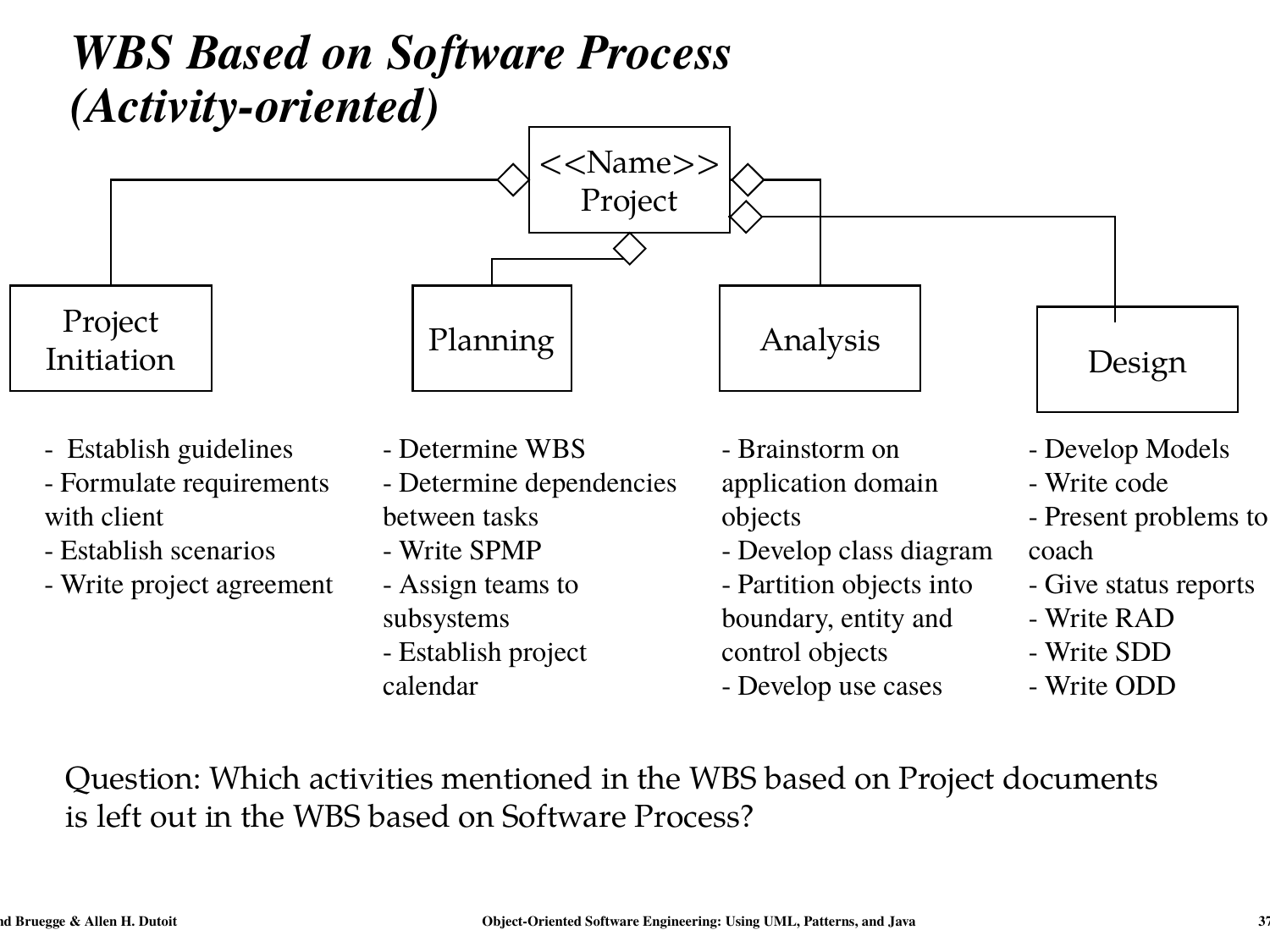

# WBS Based on Software Process (Activity-oriented)
<<Name>>
Project

Project
Initiation
Planning
Analysis
Design
-  Establish guidelines
- Formulate requirements with client
- Establish scenarios
- Write project agreement

- Determine WBS
- Determine dependencies between tasks
- Write SPMP
- Assign teams to subsystems
- Establish project calendar
- Brainstorm on application domain objects
- Develop class diagram
- Partition objects into boundary, entity and control objects
- Develop use cases
- Develop Models
- Write code
- Present problems to coach
- Give status reports
- Write RAD
- Write SDD
- Write ODD
Question: Which activities mentioned in the WBS based on Project documents
is left out in the WBS based on Software Process?